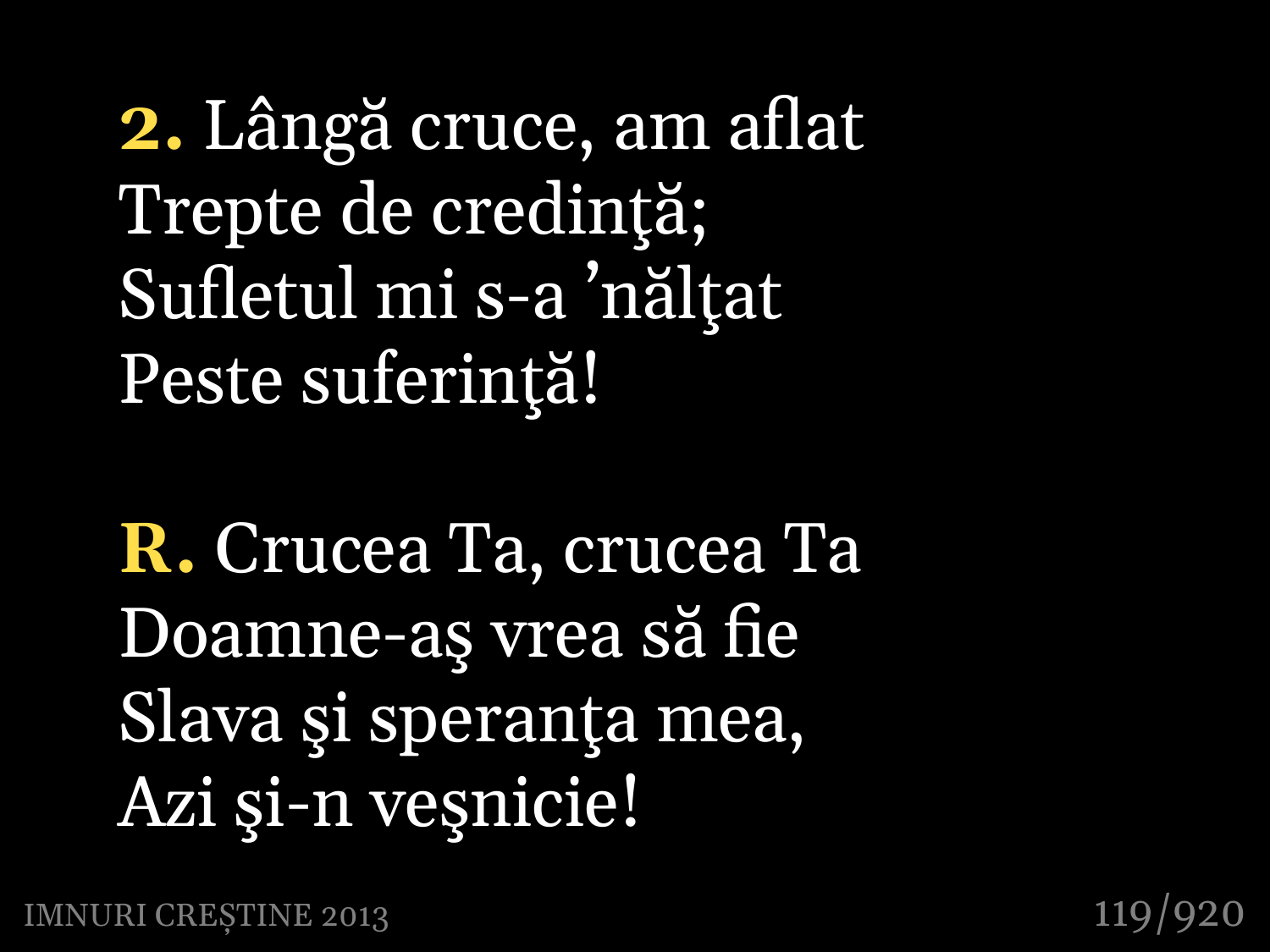

2. Lângă cruce, am aflat
Trepte de credinţă;
Sufletul mi s-a ’nălţat
Peste suferinţă!

R. Crucea Ta, crucea Ta
Doamne-aş vrea să fie
Slava şi speranţa mea,
Azi şi-n veşnicie!
119/920
IMNURI CREȘTINE 2013